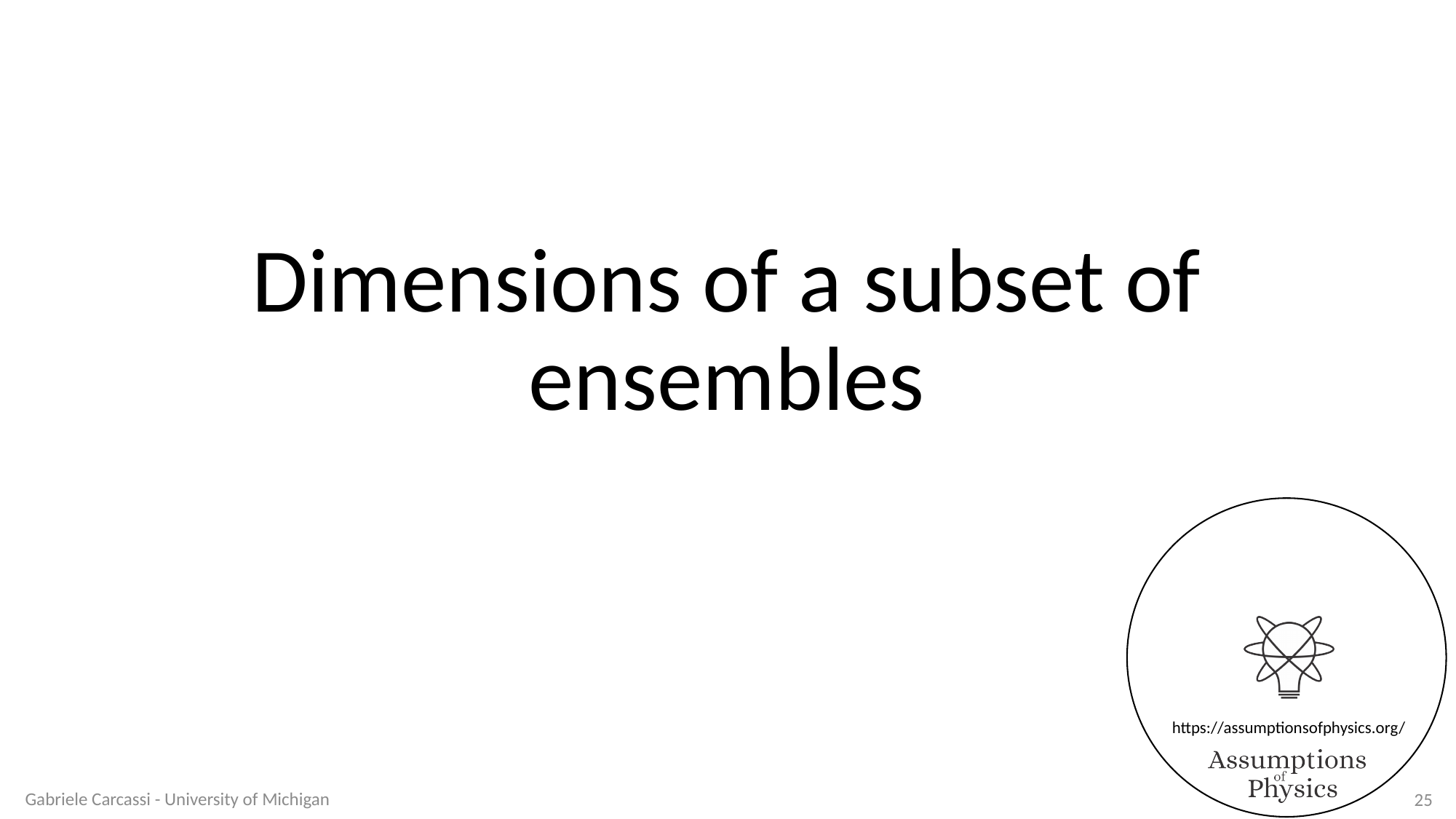

# Dimensions of a subset of ensembles

Gabriele Carcassi - University of Michigan
25